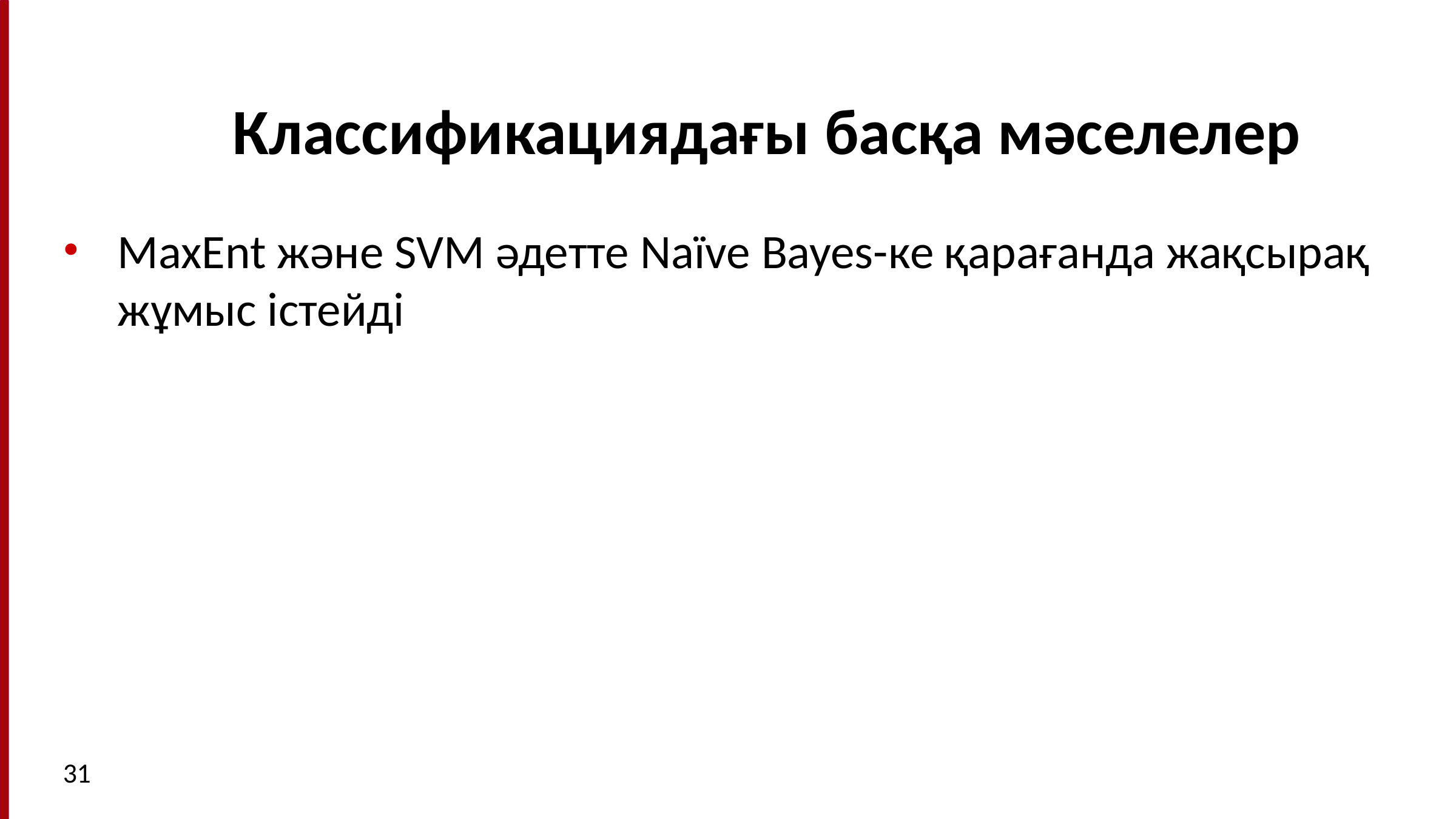

# Классификациядағы басқа мәселелер
MaxEnt және SVM әдетте Naïve Bayes-ке қарағанда жақсырақ жұмыс істейді
31